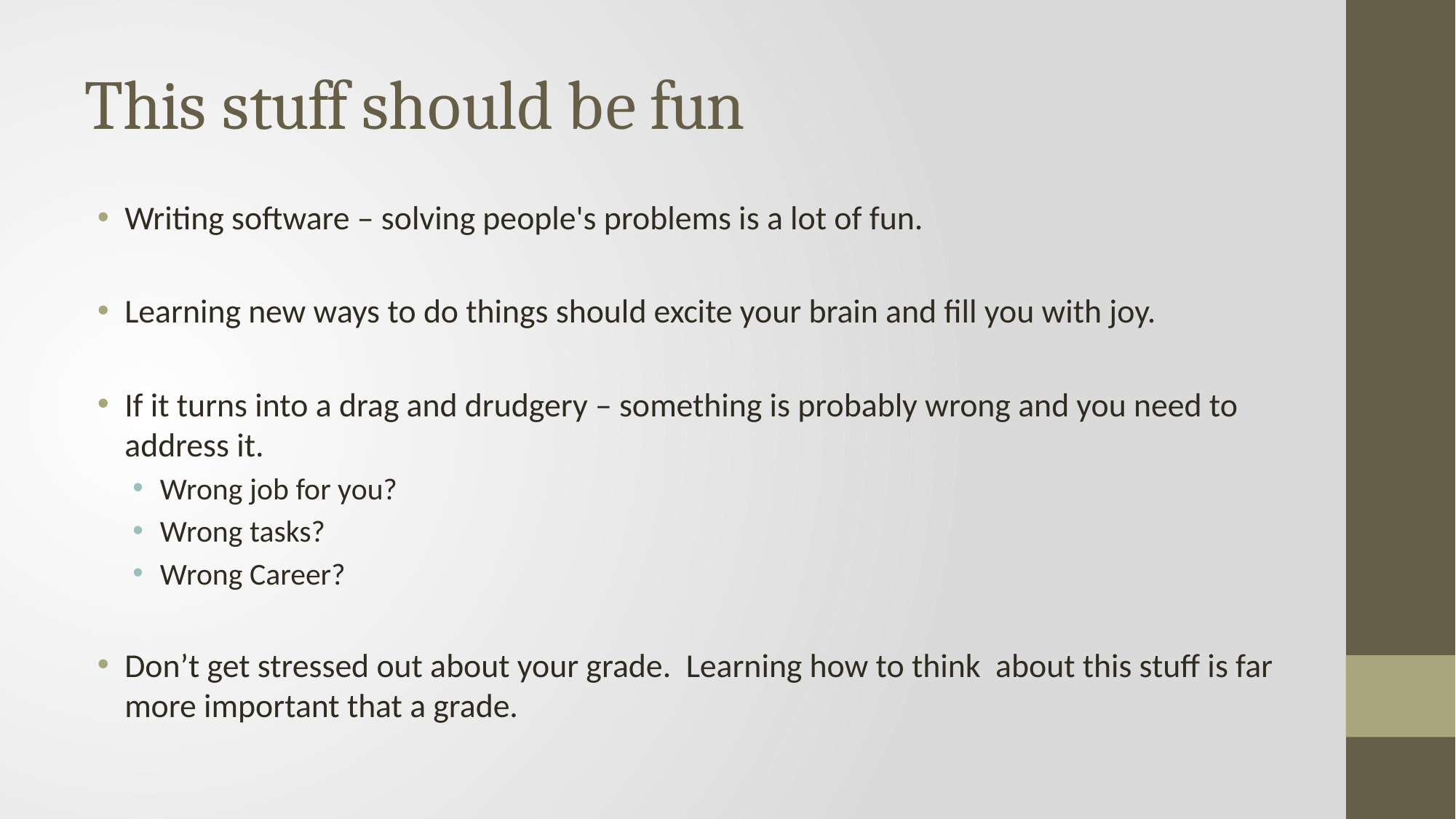

# This stuff should be fun
Writing software – solving people's problems is a lot of fun.

Learning new ways to do things should excite your brain and fill you with joy.

If it turns into a drag and drudgery – something is probably wrong and you need to address it.
Wrong job for you?
Wrong tasks?
Wrong Career?

Don’t get stressed out about your grade.  Learning how to think  about this stuff is far more important that a grade.